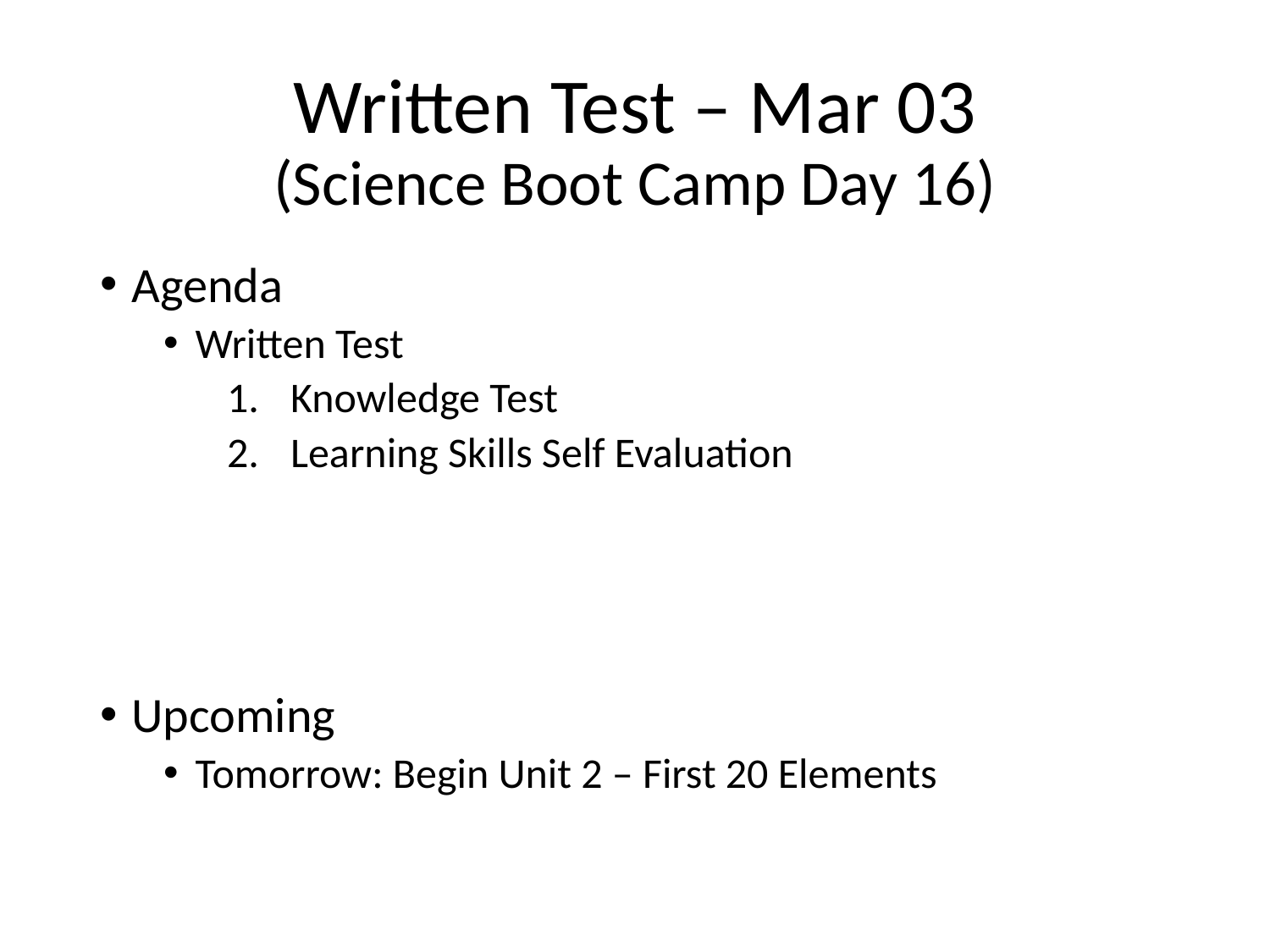

# Written Test – Mar 03 (Science Boot Camp Day 16)
Agenda
Written Test
Knowledge Test
Learning Skills Self Evaluation

Upcoming
Tomorrow: Begin Unit 2 – First 20 Elements